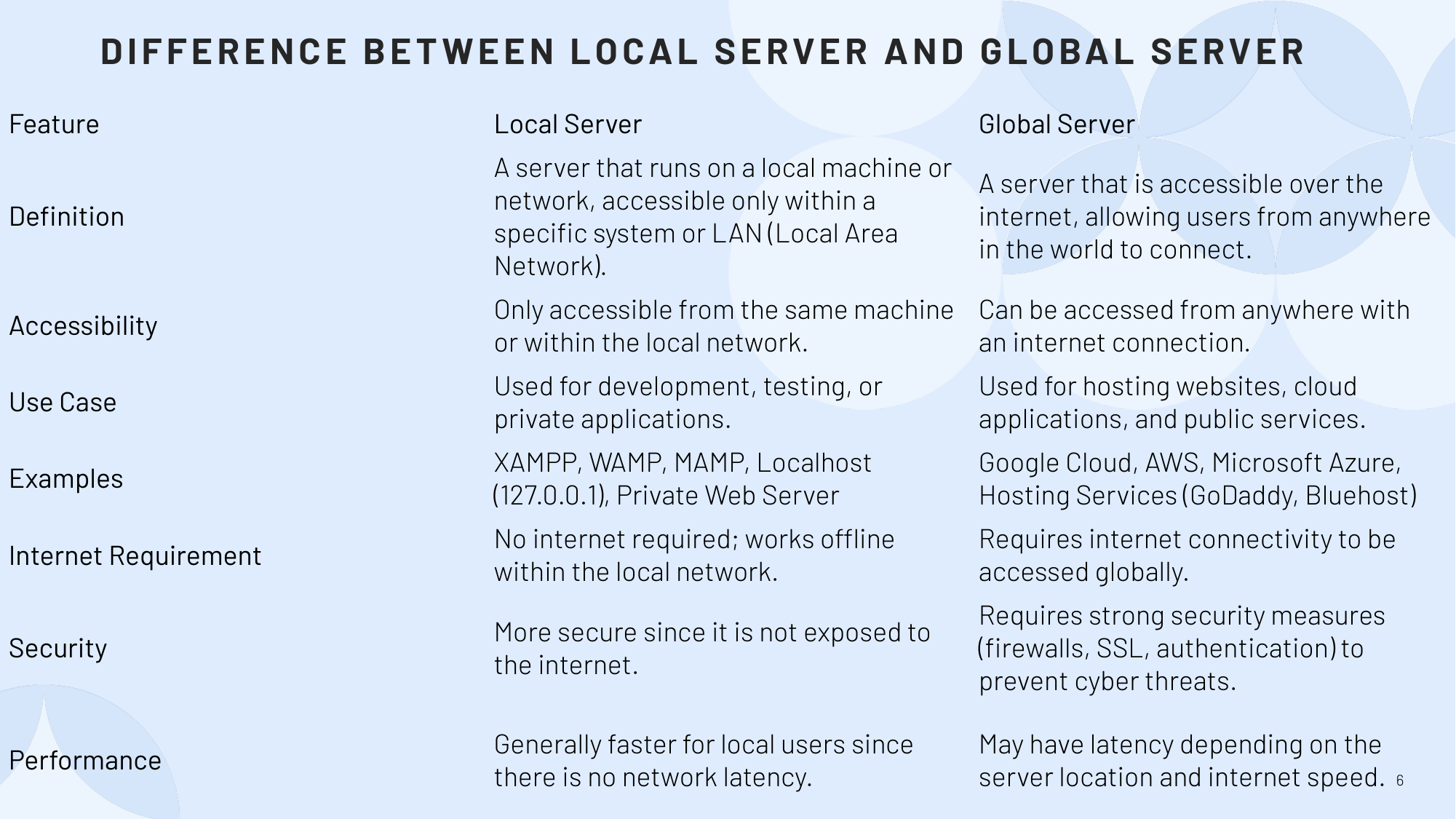

# Difference Between Local Server and Global Server
| Feature | Local Server | Global Server |
| --- | --- | --- |
| Definition | A server that runs on a local machine or network, accessible only within a specific system or LAN (Local Area Network). | A server that is accessible over the internet, allowing users from anywhere in the world to connect. |
| Accessibility | Only accessible from the same machine or within the local network. | Can be accessed from anywhere with an internet connection. |
| Use Case | Used for development, testing, or private applications. | Used for hosting websites, cloud applications, and public services. |
| Examples | XAMPP, WAMP, MAMP, Localhost (127.0.0.1), Private Web Server | Google Cloud, AWS, Microsoft Azure, Hosting Services (GoDaddy, Bluehost) |
| Internet Requirement | No internet required; works offline within the local network. | Requires internet connectivity to be accessed globally. |
| Security | More secure since it is not exposed to the internet. | Requires strong security measures (firewalls, SSL, authentication) to prevent cyber threats. |
| Performance | Generally faster for local users since there is no network latency. | May have latency depending on the server location and internet speed. |

6